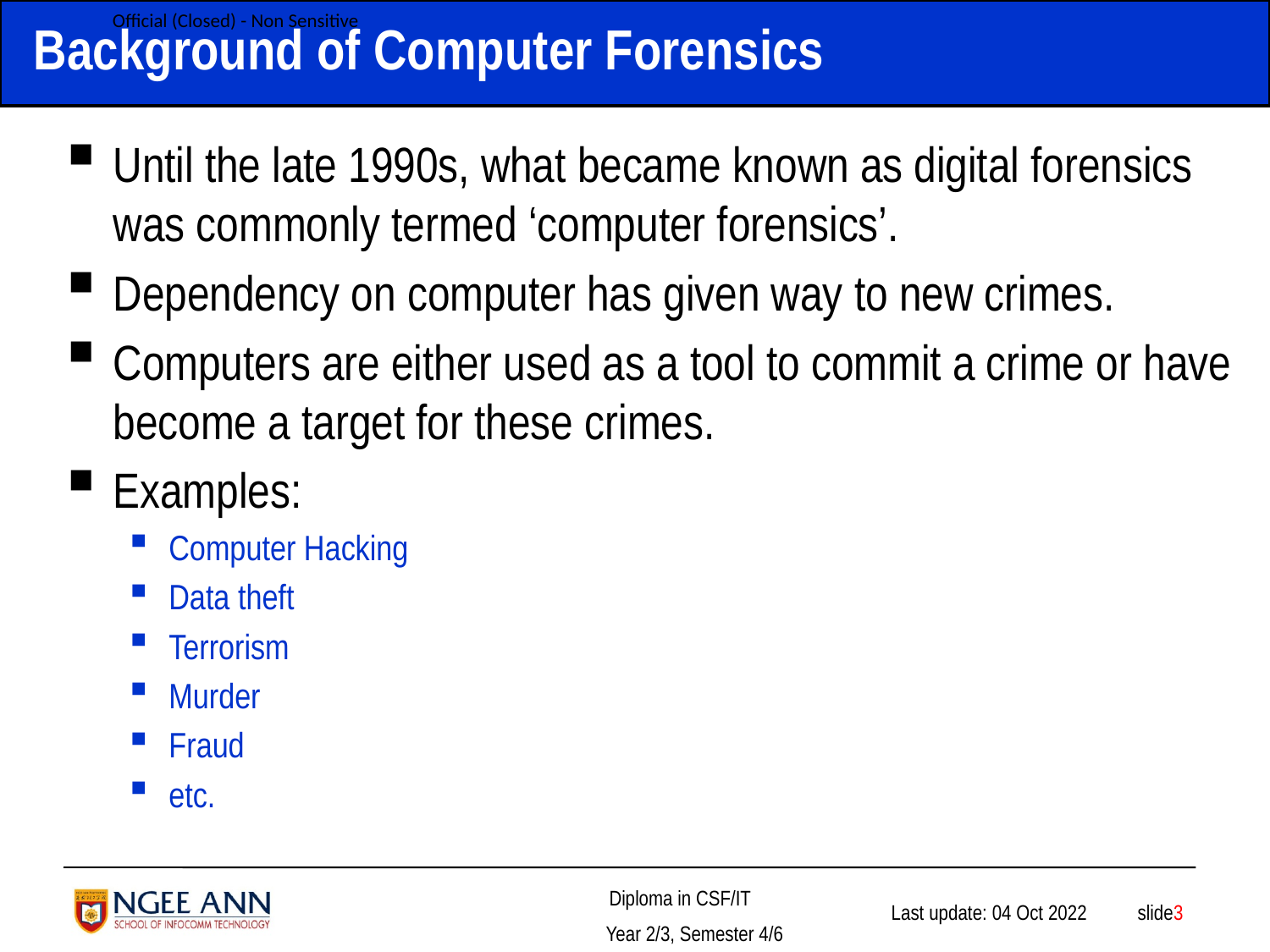

# Background of Computer Forensics
Until the late 1990s, what became known as digital forensics was commonly termed ‘computer forensics’.
Dependency on computer has given way to new crimes.
Computers are either used as a tool to commit a crime or have become a target for these crimes.
Examples:
Computer Hacking
Data theft
Terrorism
Murder
Fraud
etc.
    slide3